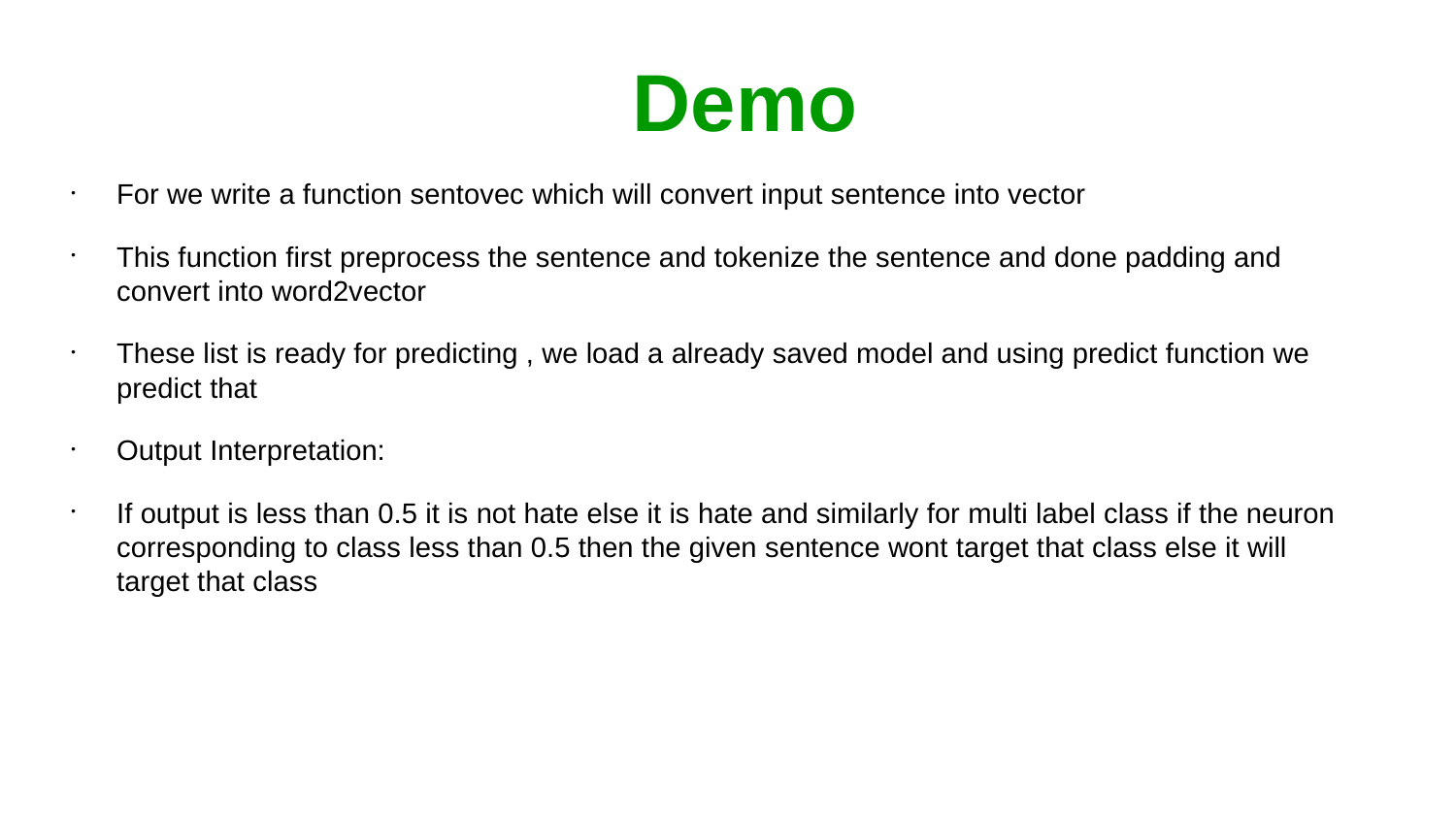

Demo
For we write a function sentovec which will convert input sentence into vector
This function first preprocess the sentence and tokenize the sentence and done padding and convert into word2vector
These list is ready for predicting , we load a already saved model and using predict function we predict that
Output Interpretation:
If output is less than 0.5 it is not hate else it is hate and similarly for multi label class if the neuron corresponding to class less than 0.5 then the given sentence wont target that class else it will target that class